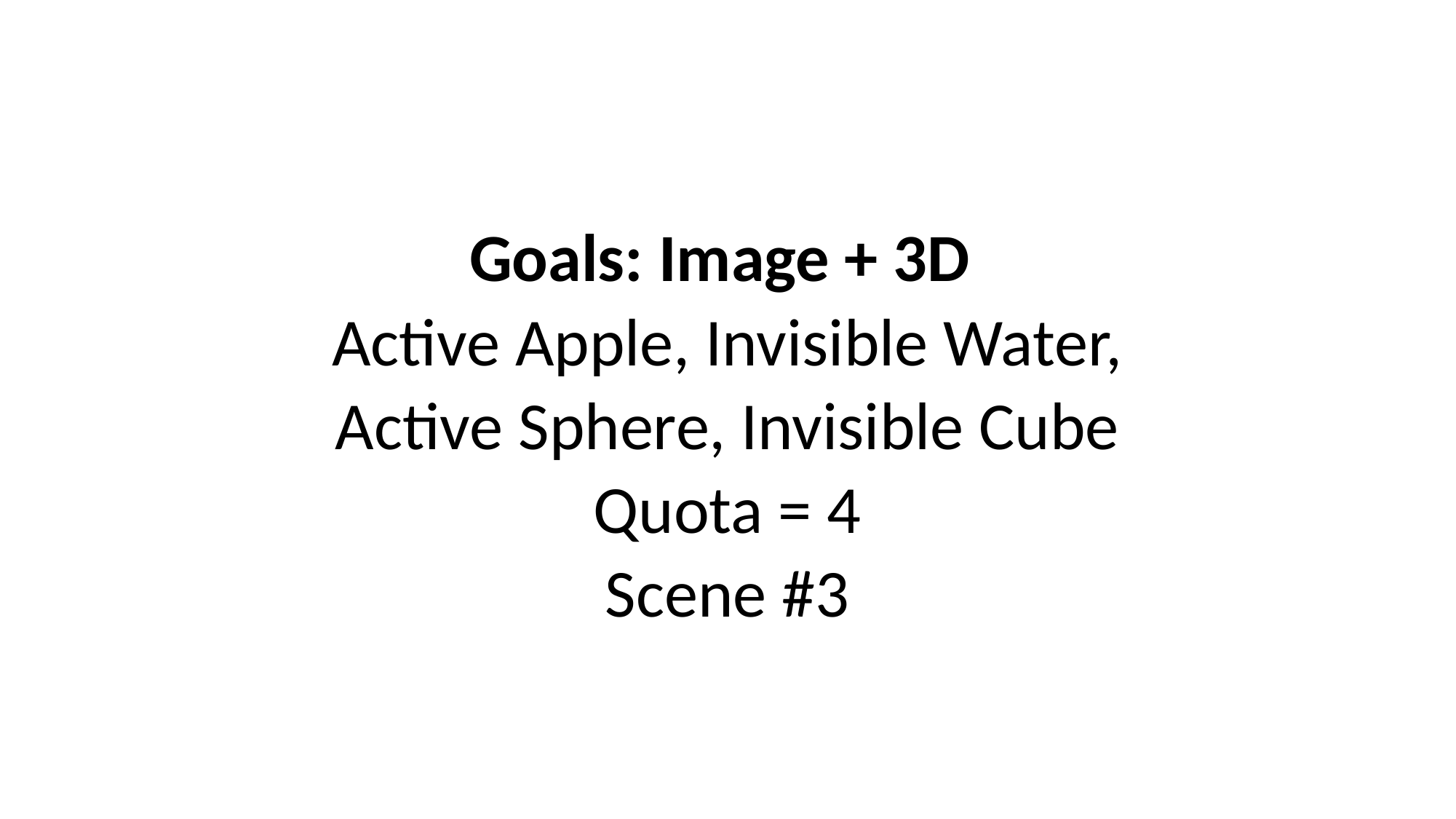

Goals: Image + 3D
Active Apple, Invisible Water,
Active Sphere, Invisible Cube
Quota = 4
Scene #3